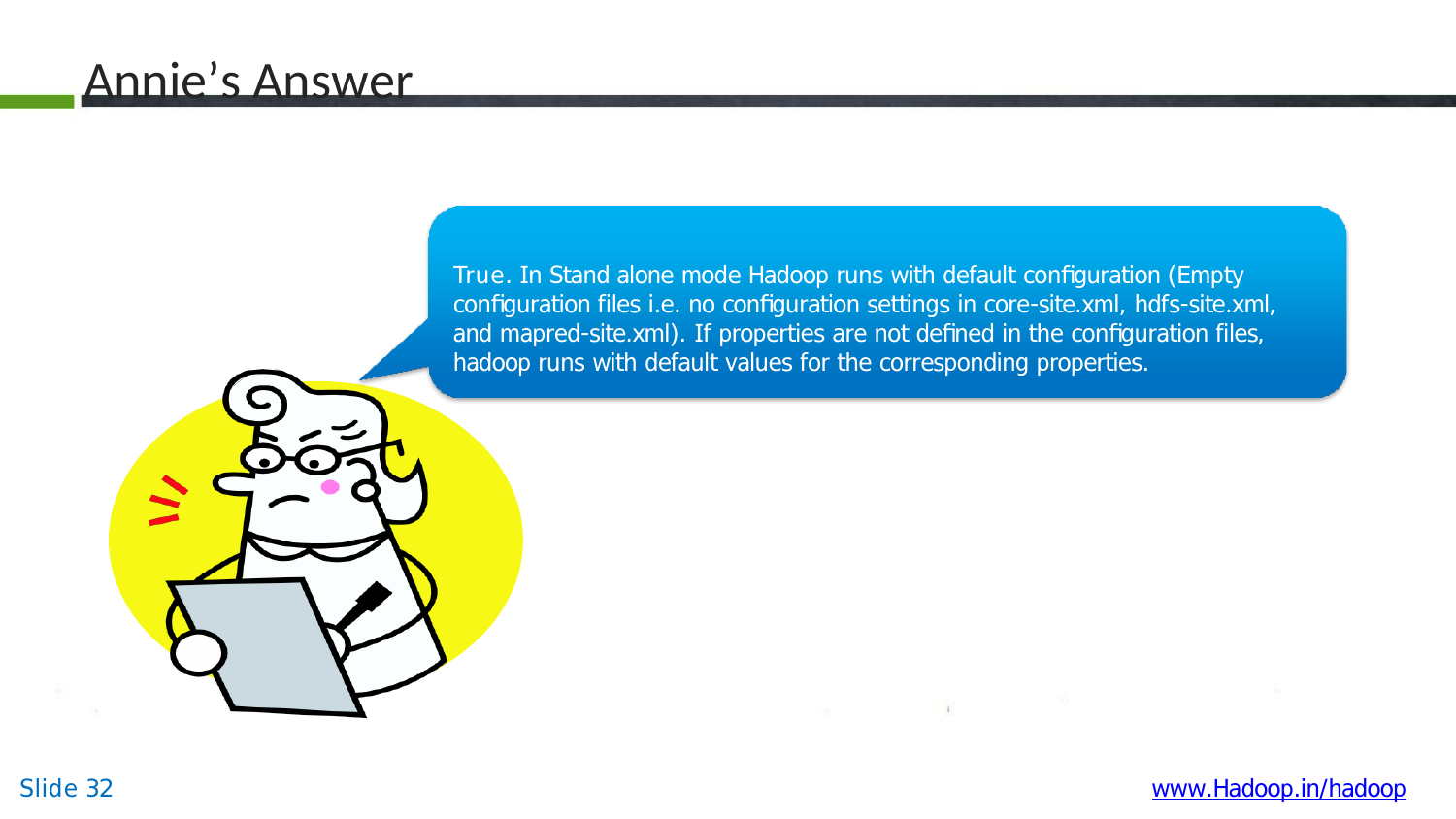

# Annie’s Answer

True. In Stand alone mode Hadoop runs with default configuration (Empty configuration files i.e. no configuration settings in core-site.xml, hdfs-site.xml, and mapred-site.xml). If properties are not defined in the configuration files, hadoop runs with default values for the corresponding properties.

www.Hadoop.in/hadoop
Slide 32